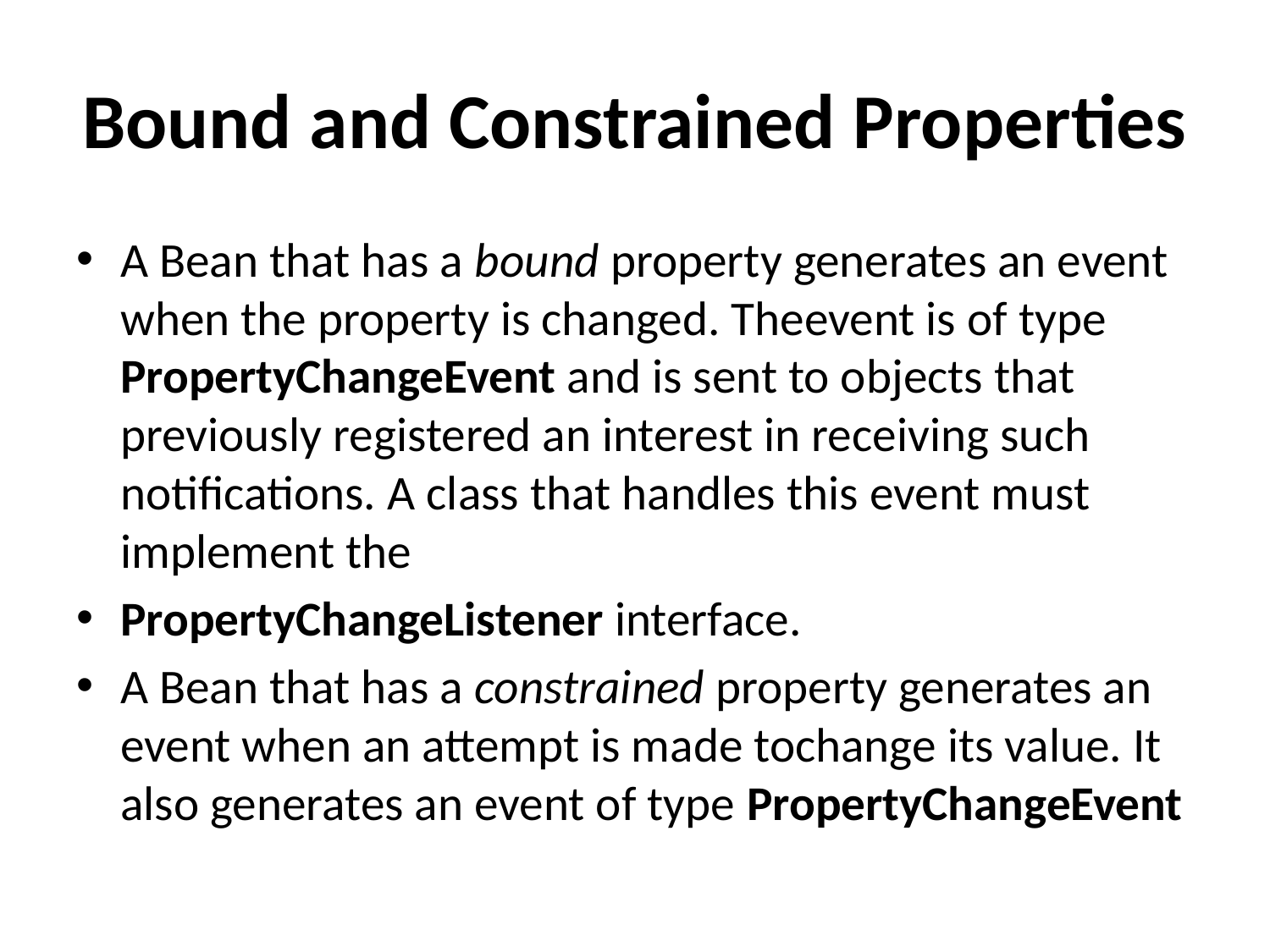

# Bound and Constrained Properties
A Bean that has a bound property generates an event when the property is changed. Theevent is of type PropertyChangeEvent and is sent to objects that previously registered an interest in receiving such notifications. A class that handles this event must implement the
PropertyChangeListener interface.
A Bean that has a constrained property generates an event when an attempt is made tochange its value. It also generates an event of type PropertyChangeEvent